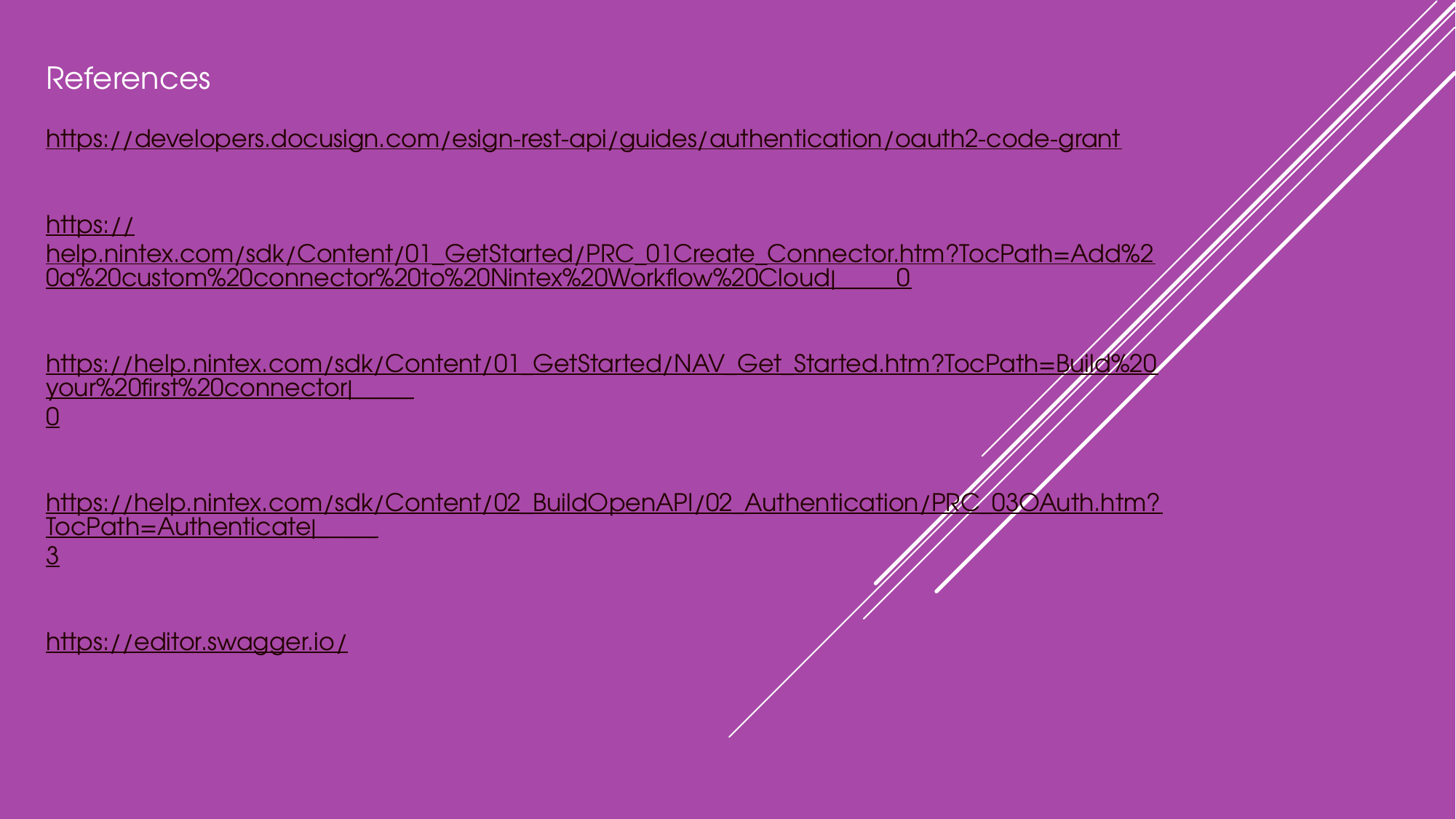

# References
https://developers.docusign.com/esign-rest-api/guides/authentication/oauth2-code-grant

https://help.nintex.com/sdk/Content/01_GetStarted/PRC_01Create_Connector.htm?TocPath=Add%20a%20custom%20connector%20to%20Nintex%20Workflow%20Cloud|_____0

https://help.nintex.com/sdk/Content/01_GetStarted/NAV_Get_Started.htm?TocPath=Build%20your%20first%20connector|_____0

https://help.nintex.com/sdk/Content/02_BuildOpenAPI/02_Authentication/PRC_03OAuth.htm?TocPath=Authenticate|_____3

https://editor.swagger.io/